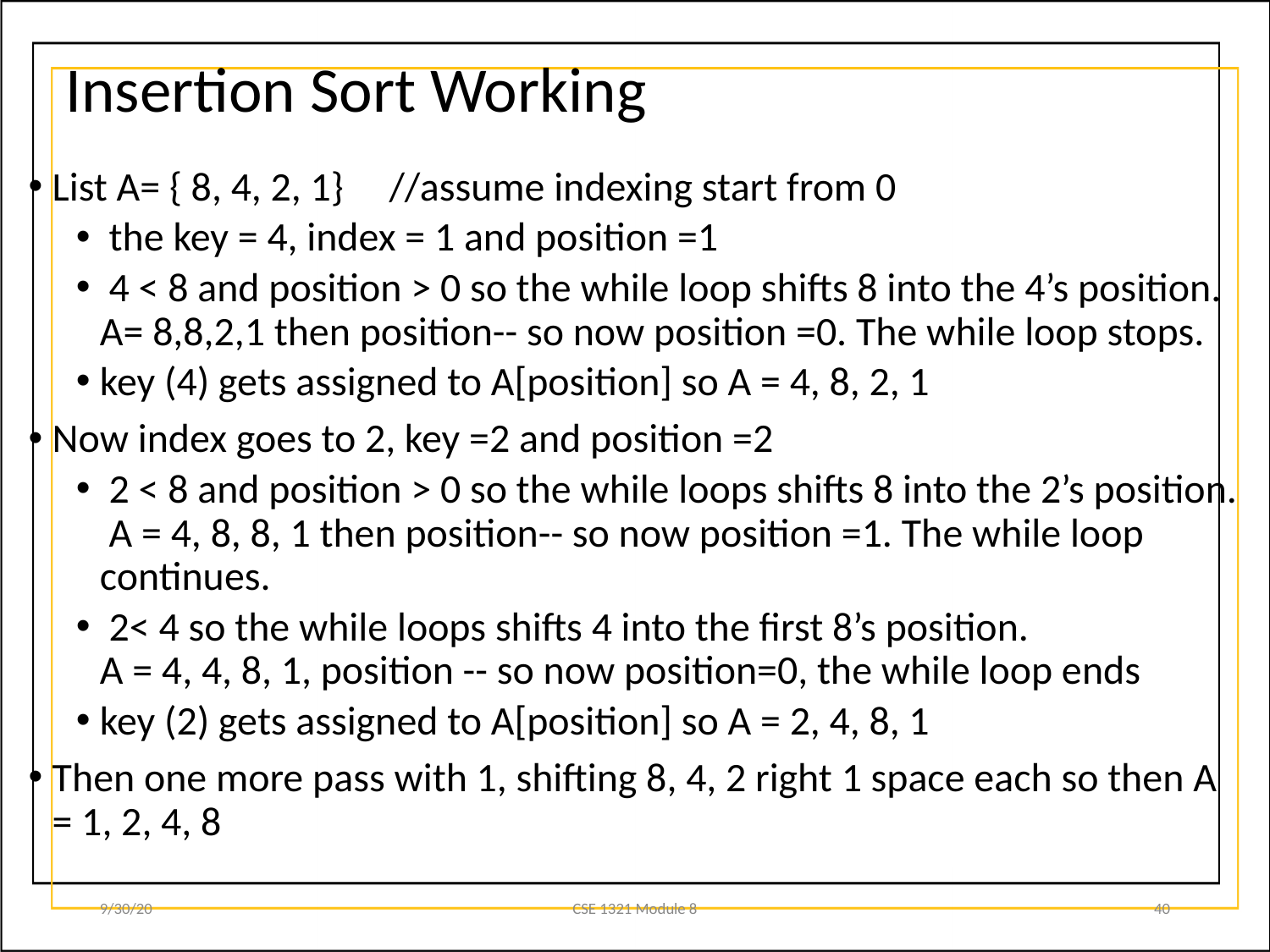

Insertion Sort Working
List A= { 8, 4, 2, 1}     //assume indexing start from 0
 the key = 4, index = 1 and position =1
 4 < 8 and position > 0 so the while loop shifts 8 into the 4’s position.  A= 8,8,2,1 then position-- so now position =0. The while loop stops.
key (4) gets assigned to A[position] so A = 4, 8, 2, 1
Now index goes to 2, key =2 and position =2
 2 < 8 and position > 0 so the while loops shifts 8 into the 2’s position.  A = 4, 8, 8, 1 then position-- so now position =1. The while loop continues.
 2< 4 so the while loops shifts 4 into the first 8’s position.
A = 4, 4, 8, 1, position -- so now position=0, the while loop ends
key (2) gets assigned to A[position] so A = 2, 4, 8, 1
Then one more pass with 1, shifting 8, 4, 2 right 1 space each so then A = 1, 2, 4, 8

9/30/20
CSE 1321 Module 8
40